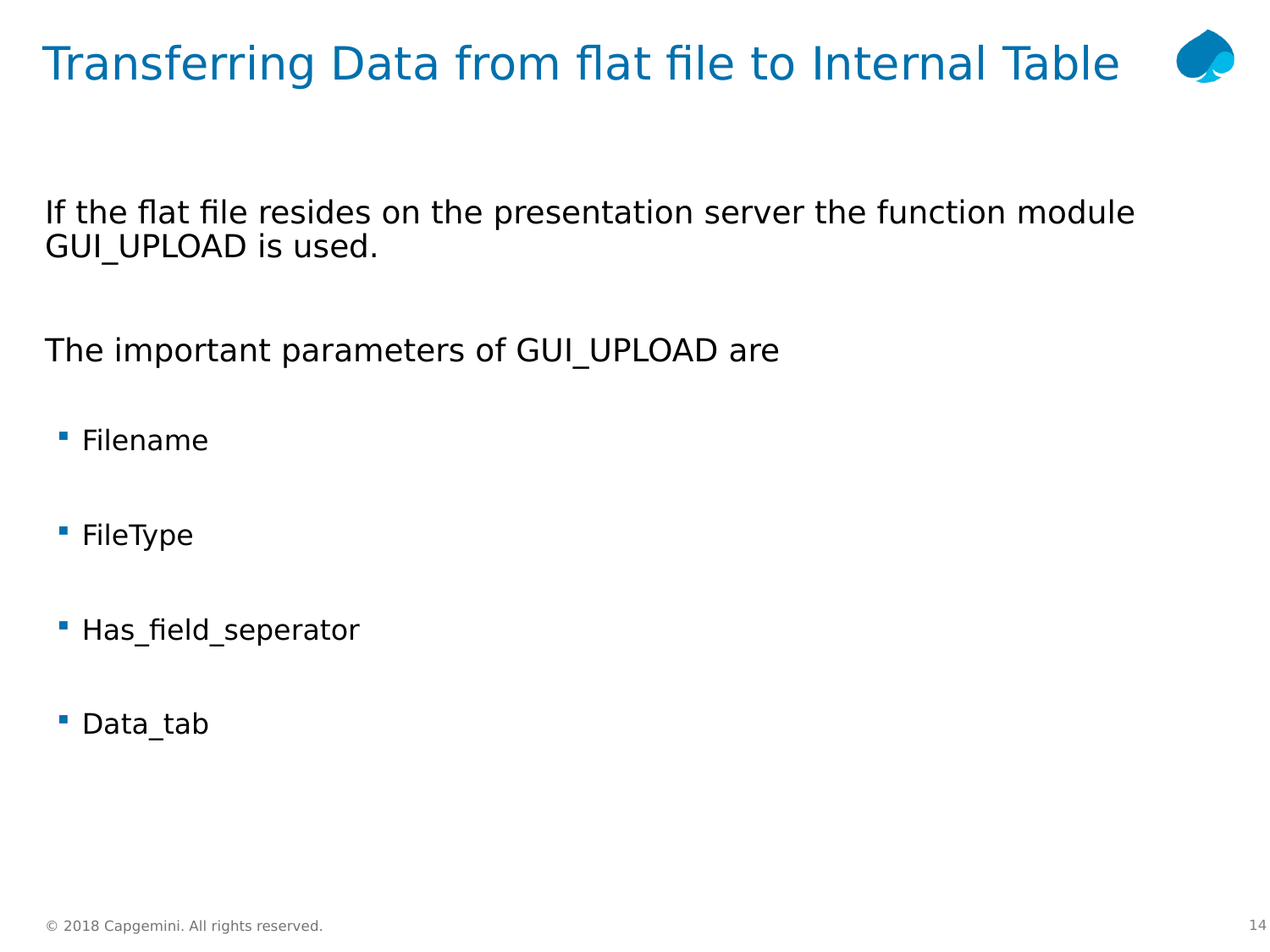

# Transferring Data from flat file to Internal Table
If the flat file resides on the presentation server the function module GUI_UPLOAD is used.

The important parameters of GUI_UPLOAD are

Filename

FileType

Has_field_seperator

Data_tab